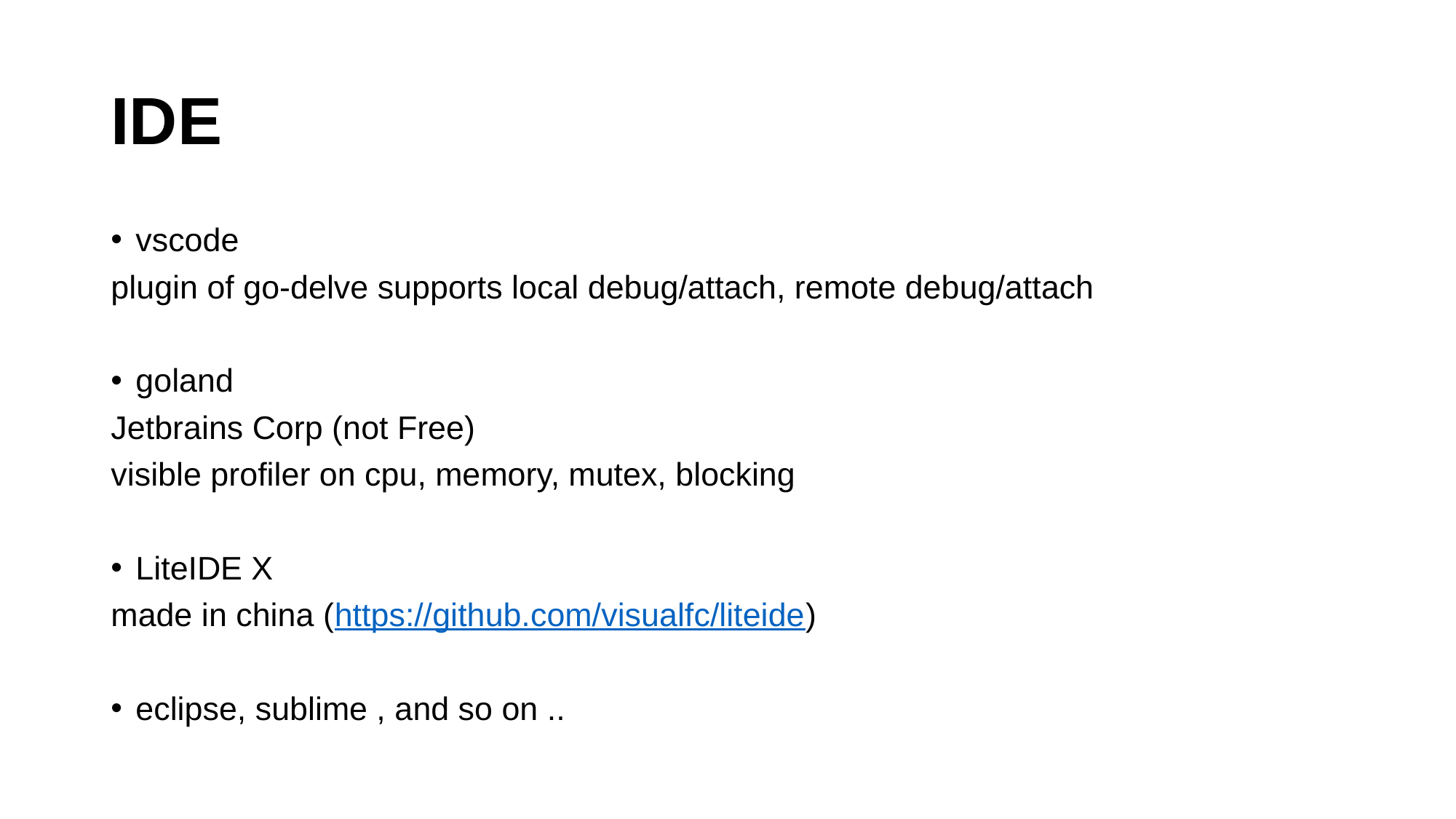

# IDE
vscode
plugin of go-delve supports local debug/attach, remote debug/attach

goland
Jetbrains Corp (not Free)
visible profiler on cpu, memory, mutex, blocking

LiteIDE X
made in china (https://github.com/visualfc/liteide)

eclipse, sublime , and so on ..